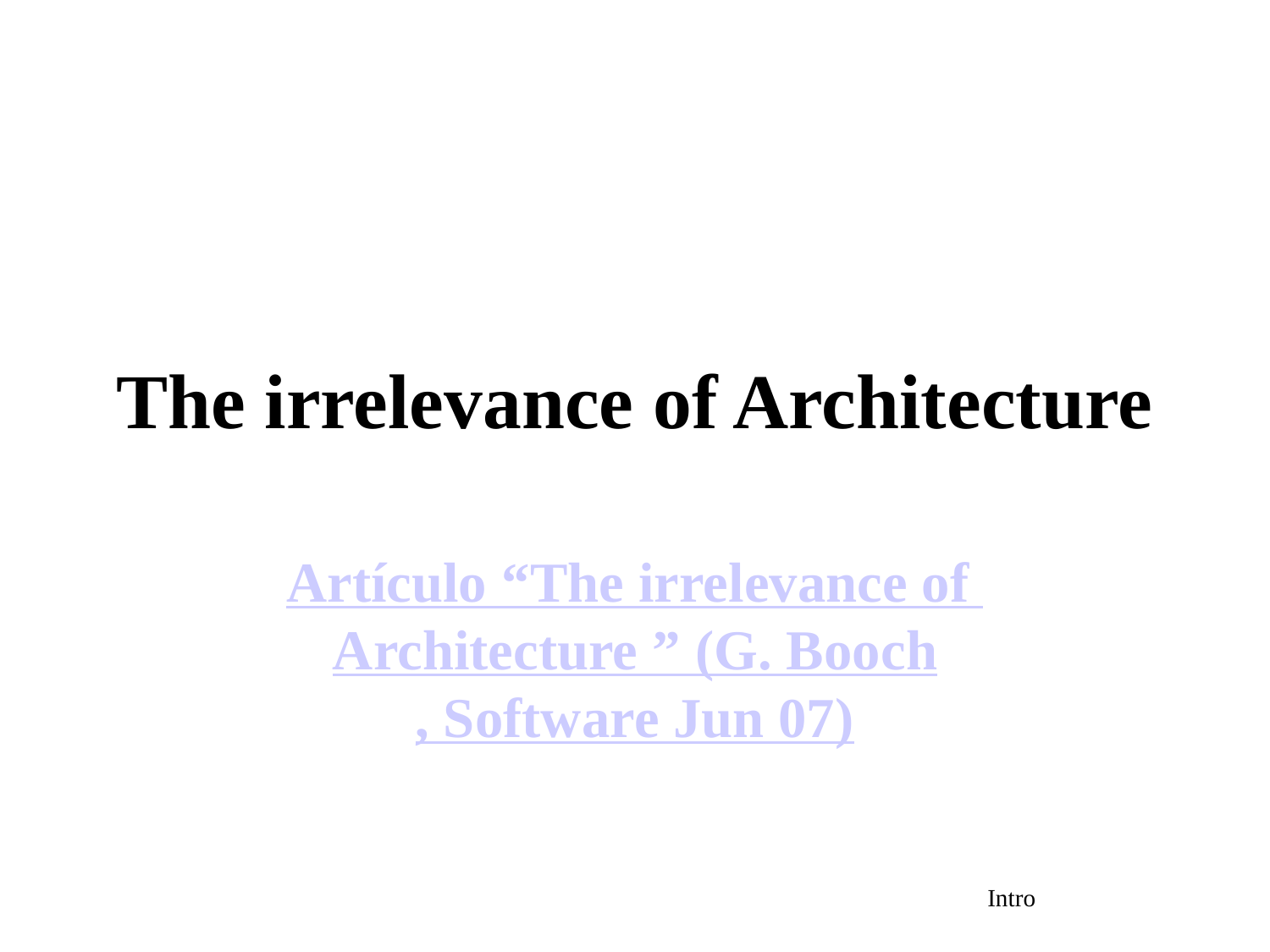

# The irrelevance of Architecture
Artículo “The irrelevance of Architecture ” (G. Booch, Software Jun 07)